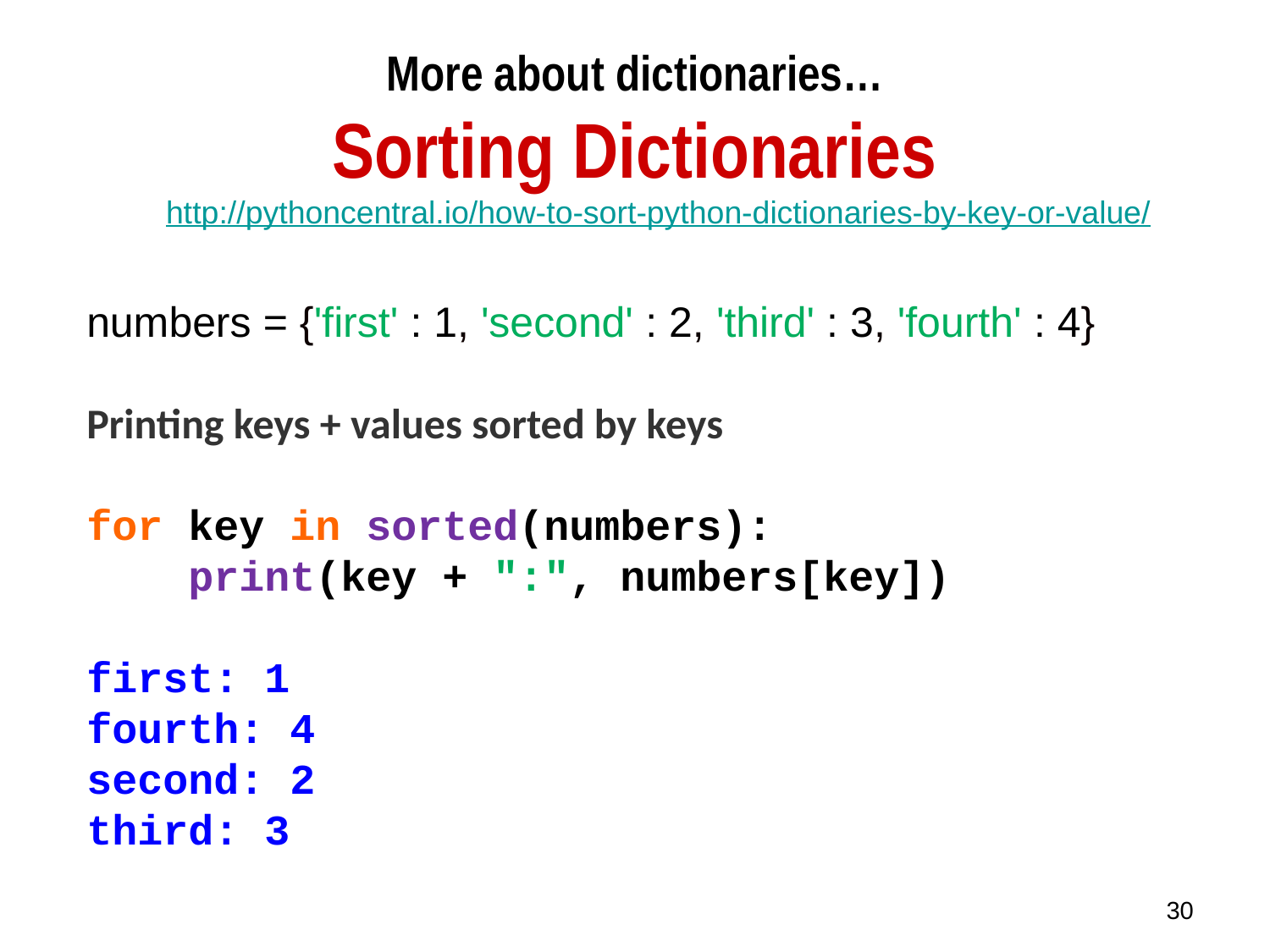

# More about dictionaries… Sorting Dictionaries
http://pythoncentral.io/how-to-sort-python-dictionaries-by-key-or-value/

numbers = {'first' : 1, 'second' : 2, 'third' : 3, 'fourth' : 4}

Printing keys + values sorted by keys

for key in sorted(numbers):
    print(key + ":", numbers[key])

first: 1
fourth: 4
second: 2
third: 3
30